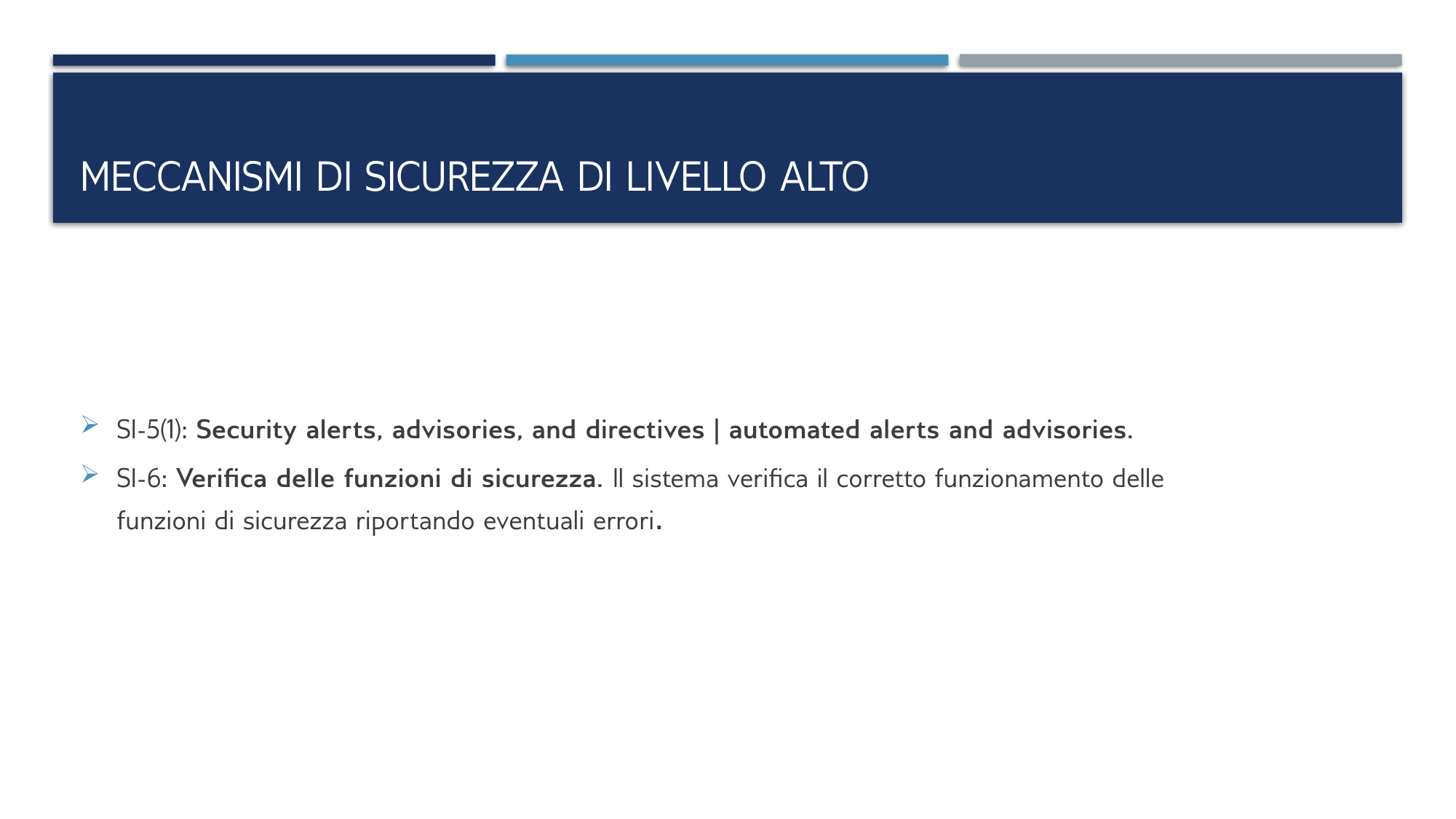

# Meccanismi di sicurezza di livello alto
SI-5(1): Security alerts, advisories, and directives | automated alerts and advisories.
SI-6: Verifica delle funzioni di sicurezza. Il sistema verifica il corretto funzionamento delle funzioni di sicurezza riportando eventuali errori.